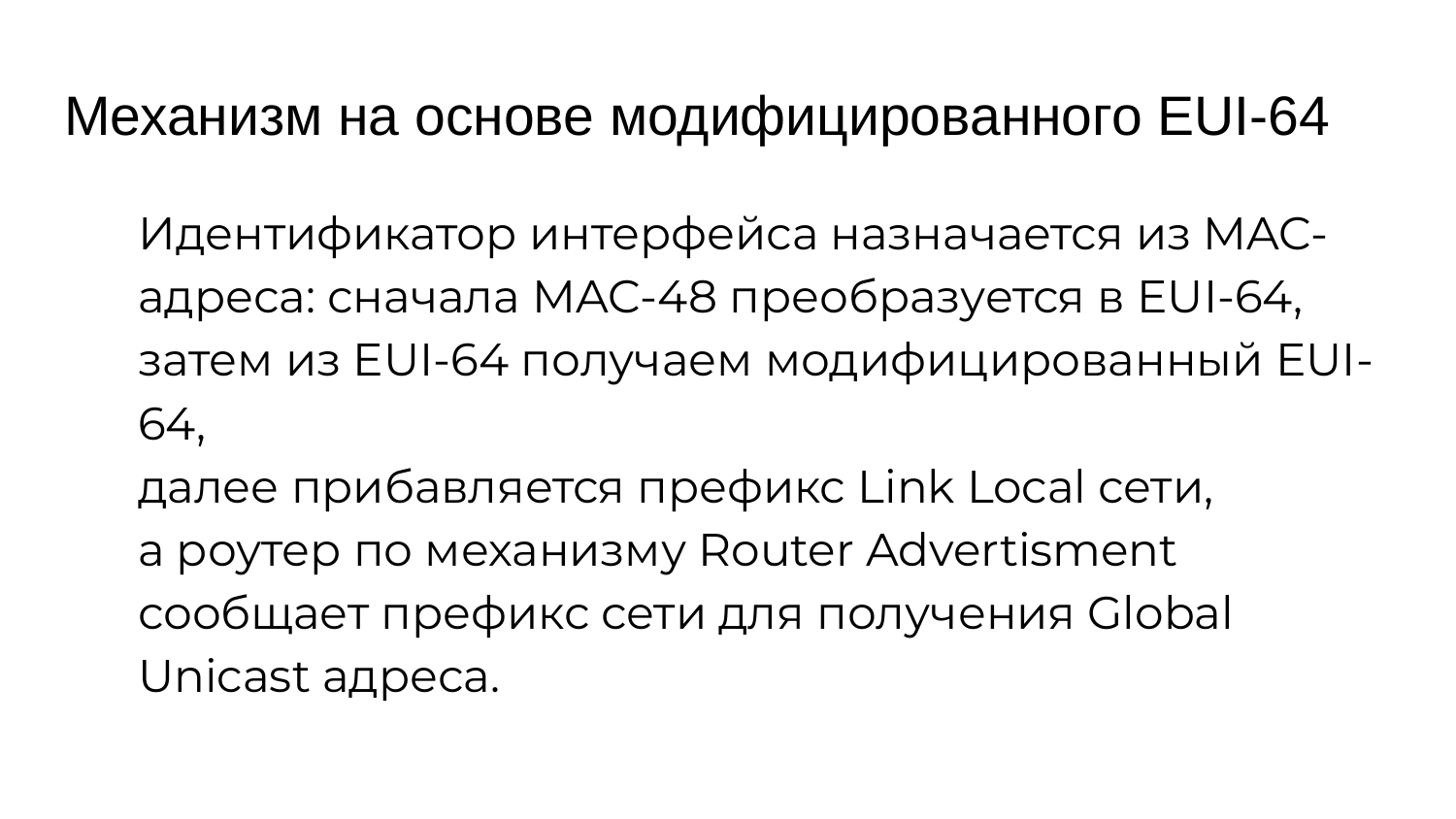

# Механизм на основе модифицированного EUI-64

Идентификатор интерфейса назначается из MAC-адреса: сначала MAC-48 преобразуется в EUI-64,
затем из EUI-64 получаем модифицированный EUI-64,
далее прибавляется префикс Link Local сети,
а роутер по механизму Router Advertisment сообщает префикс сети для получения Global Unicast адреса.